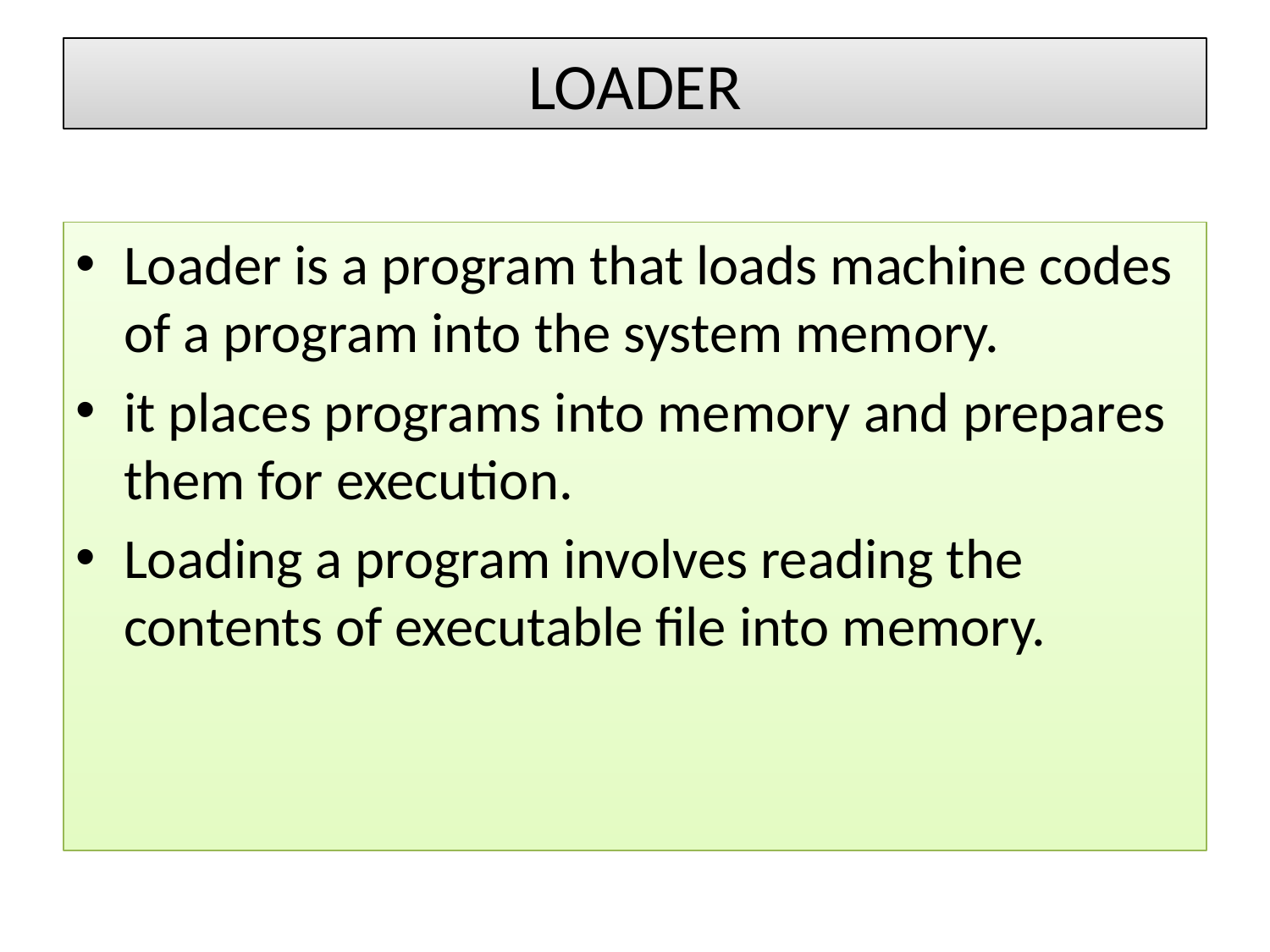

LOADER
Loader is a program that loads machine codes of a program into the system memory.
it places programs into memory and prepares them for execution.
Loading a program involves reading the contents of executable file into memory.